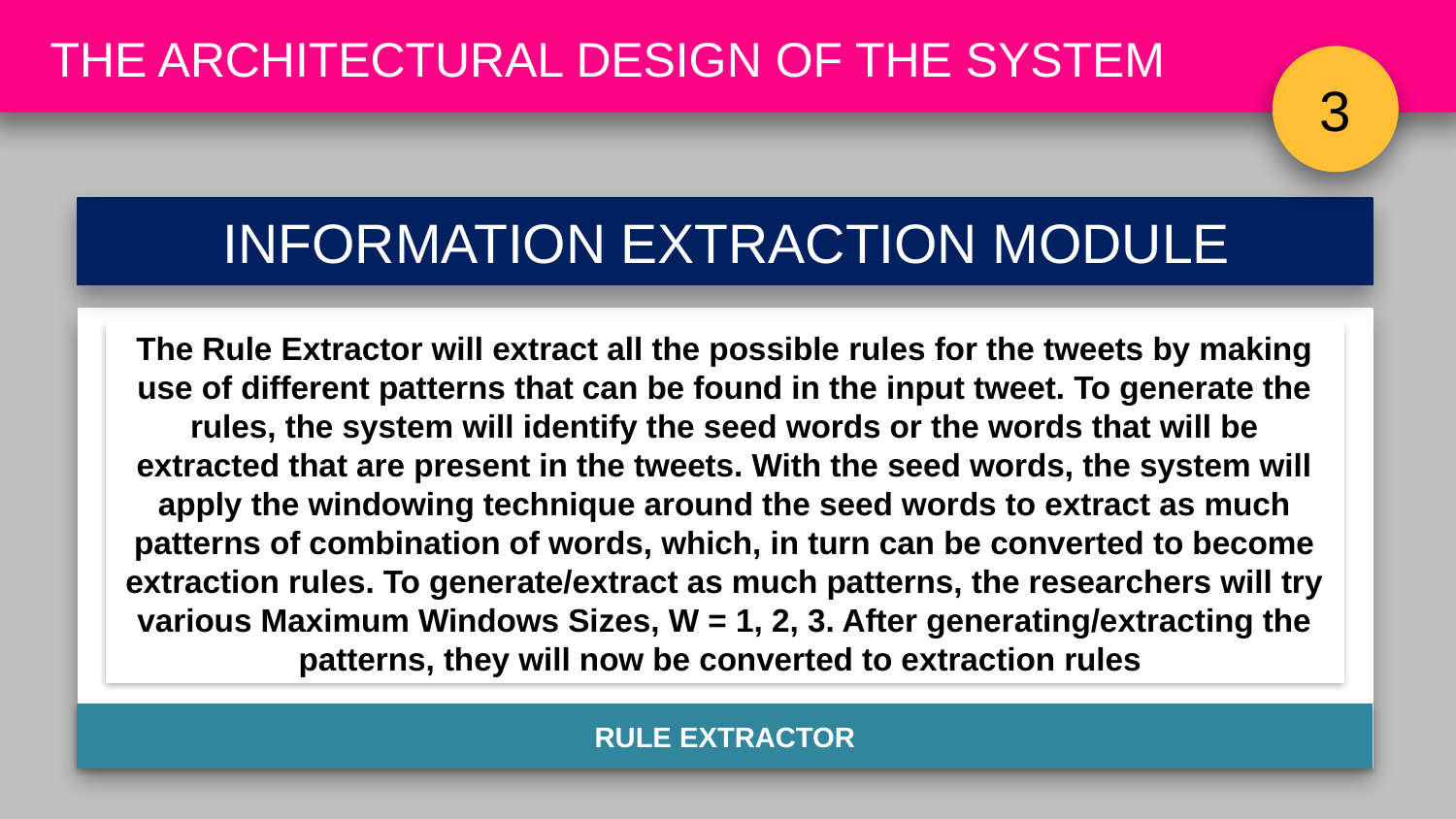

THE ARCHITECTURAL DESIGN OF THE SYSTEM
3

INFORMATION EXTRACTION MODULE

The Rule Extractor will extract all the possible rules for the tweets by making use of different patterns that can be found in the input tweet. To generate the rules, the system will identify the seed words or the words that will be extracted that are present in the tweets. With the seed words, the system will apply the windowing technique around the seed words to extract as much patterns of combination of words, which, in turn can be converted to become extraction rules. To generate/extract as much patterns, the researchers will try various Maximum Windows Sizes, W = 1, 2, 3. After generating/extracting the patterns, they will now be converted to extraction rules
RULE EXTRACTOR